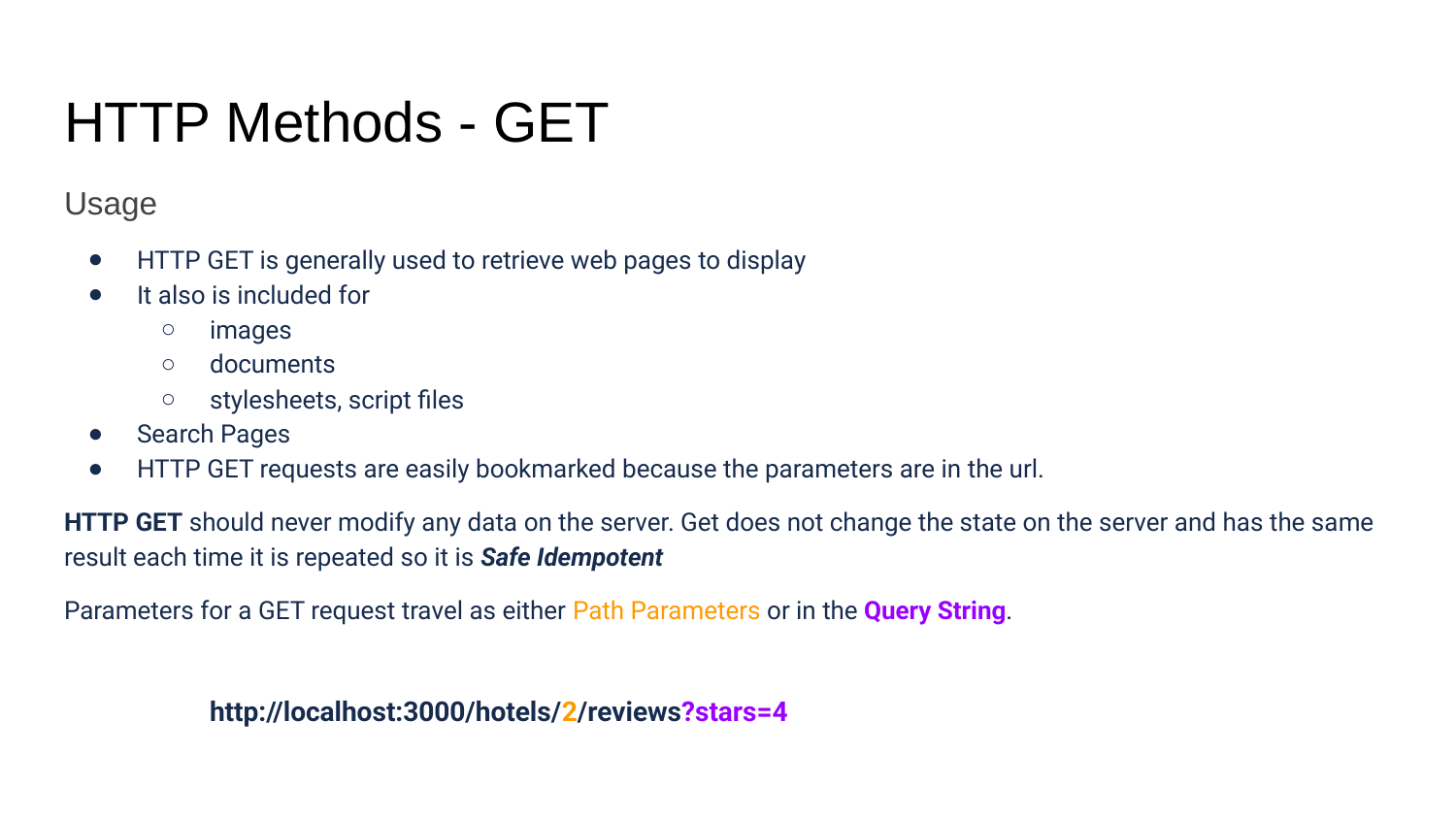

# HTTP Methods - GET
Usage
HTTP GET is generally used to retrieve web pages to display
It also is included for
images
documents
stylesheets, script files
Search Pages
HTTP GET requests are easily bookmarked because the parameters are in the url.
HTTP GET should never modify any data on the server. Get does not change the state on the server and has the same result each time it is repeated so it is Safe Idempotent
Parameters for a GET request travel as either Path Parameters or in the Query String.

	http://localhost:3000/hotels/2/reviews?stars=4